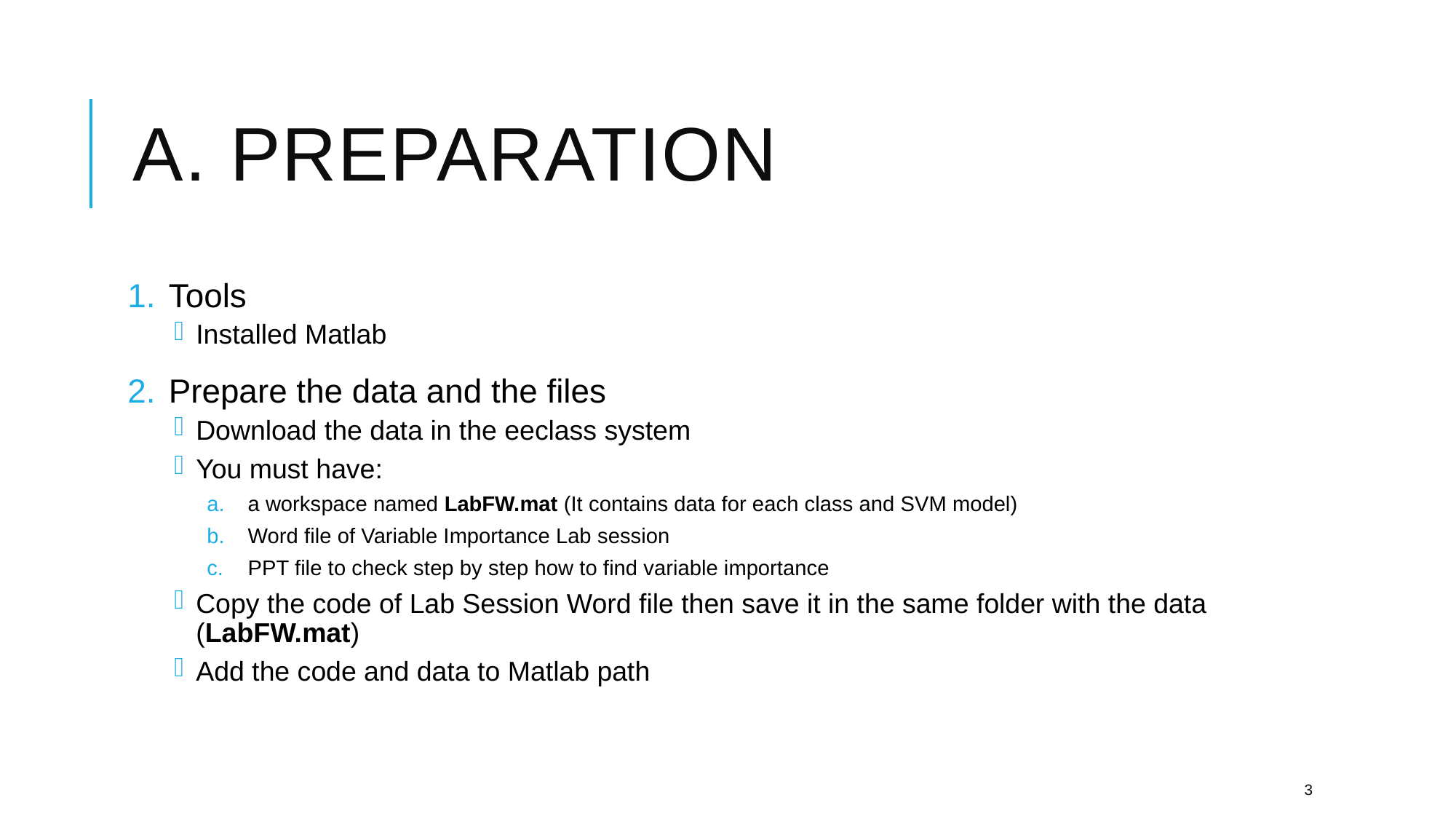

# A. Preparation
Tools
Installed Matlab
Prepare the data and the files
Download the data in the eeclass system
You must have:
a workspace named LabFW.mat (It contains data for each class and SVM model)
Word file of Variable Importance Lab session
PPT file to check step by step how to find variable importance
Copy the code of Lab Session Word file then save it in the same folder with the data (LabFW.mat)
Add the code and data to Matlab path
3